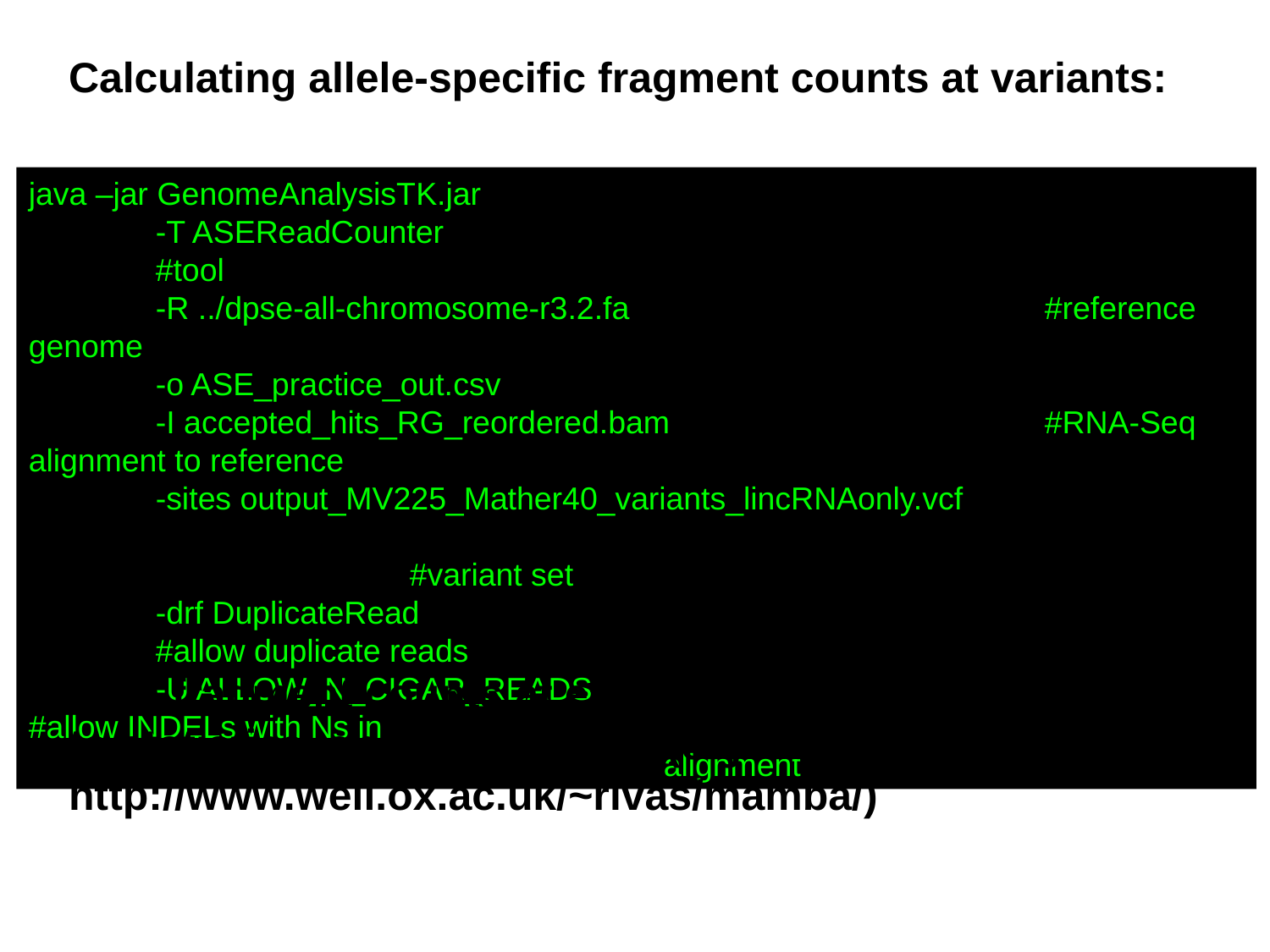

Calculating allele-specific fragment counts at variants:
java –jar GenomeAnalysisTK.jar
	-T ASEReadCounter							#tool
	-R ../dpse-all-chromosome-r3.2.fa				#reference genome
	-o ASE_practice_out.csv
	-I accepted_hits_RG_reordered.bam			#RNA-Seq alignment to reference
	-sites output_MV225_Mather40_variants_lincRNAonly.vcf
												#variant set
	-drf DuplicateRead							#allow duplicate reads
	-U ALLOW_N_CIGAR_READS					#allow INDELs with Ns in 												alignment
With fragment counts at each variant, you can proceed to statistical analyses of ASE (e.g. MAMBA - http://www.well.ox.ac.uk/~rivas/mamba/)